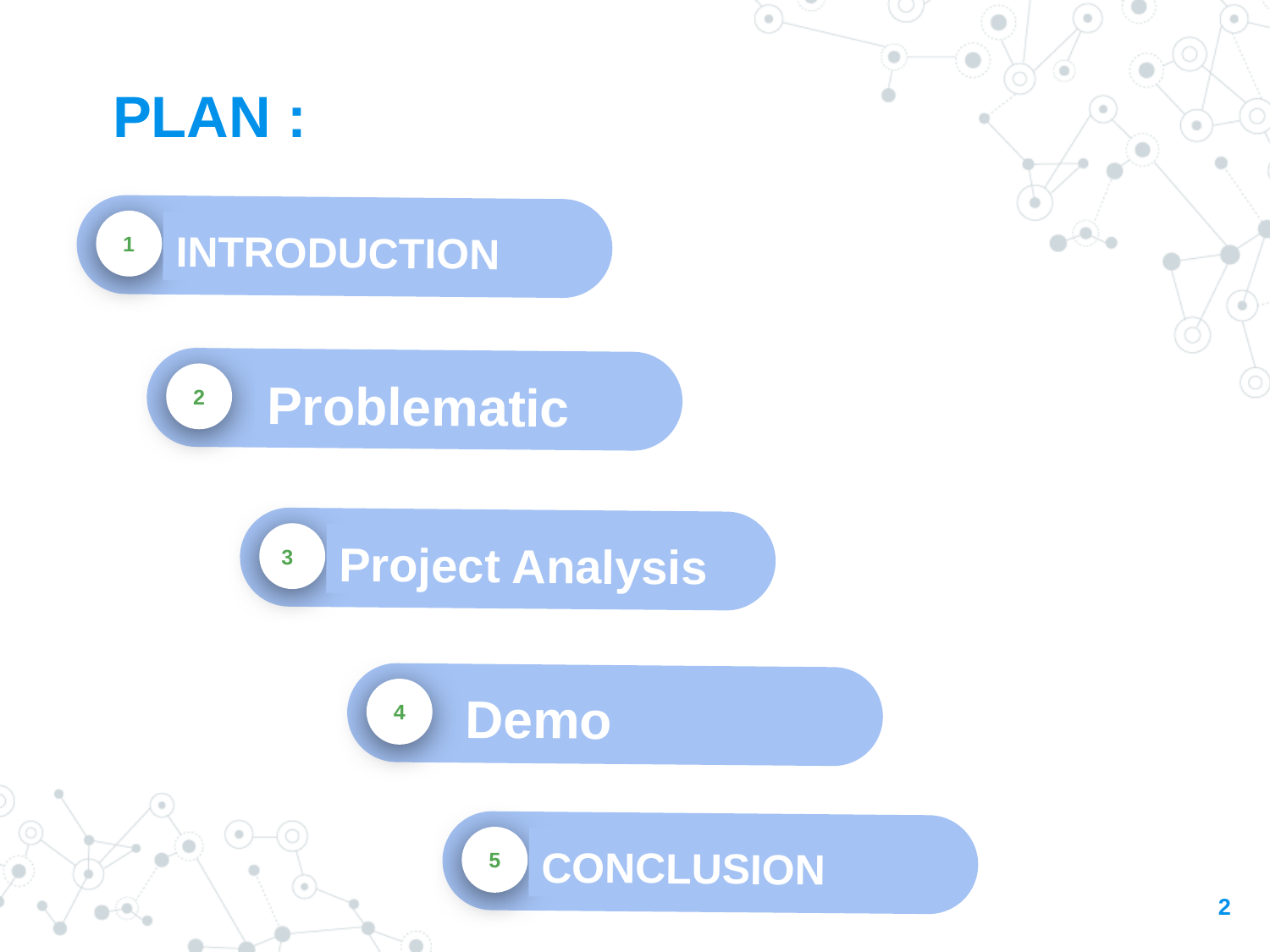

INTRODUCTION
1
# PLAN :

Problematic
2

Project Analysis
3

Demo
4

CONCLUSION
5
2